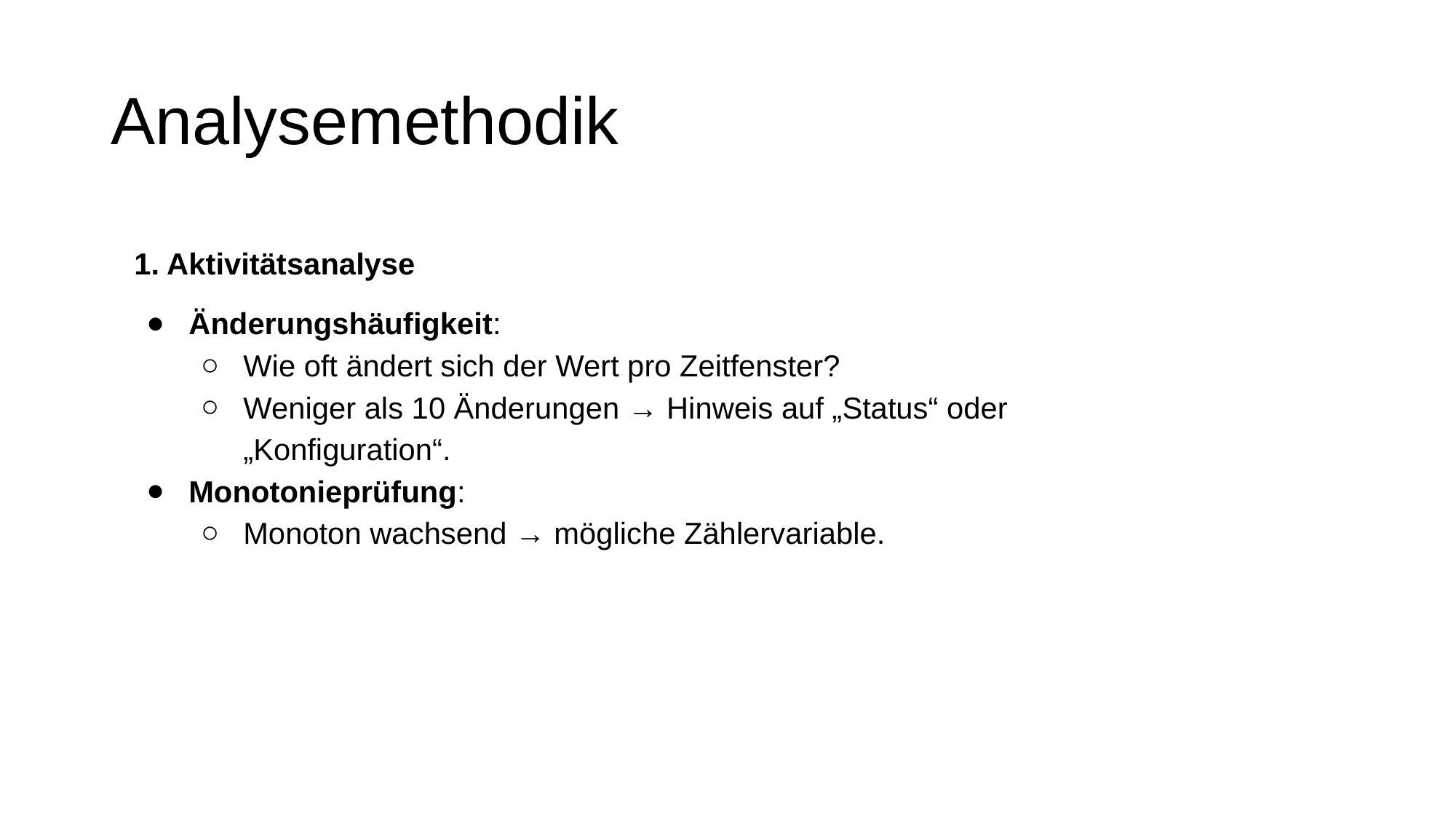

# Analysemethodik
1. Aktivitätsanalyse
Änderungshäufigkeit:
Wie oft ändert sich der Wert pro Zeitfenster?
Weniger als 10 Änderungen → Hinweis auf „Status“ oder „Konfiguration“.
Monotonieprüfung:
Monoton wachsend → mögliche Zählervariable.